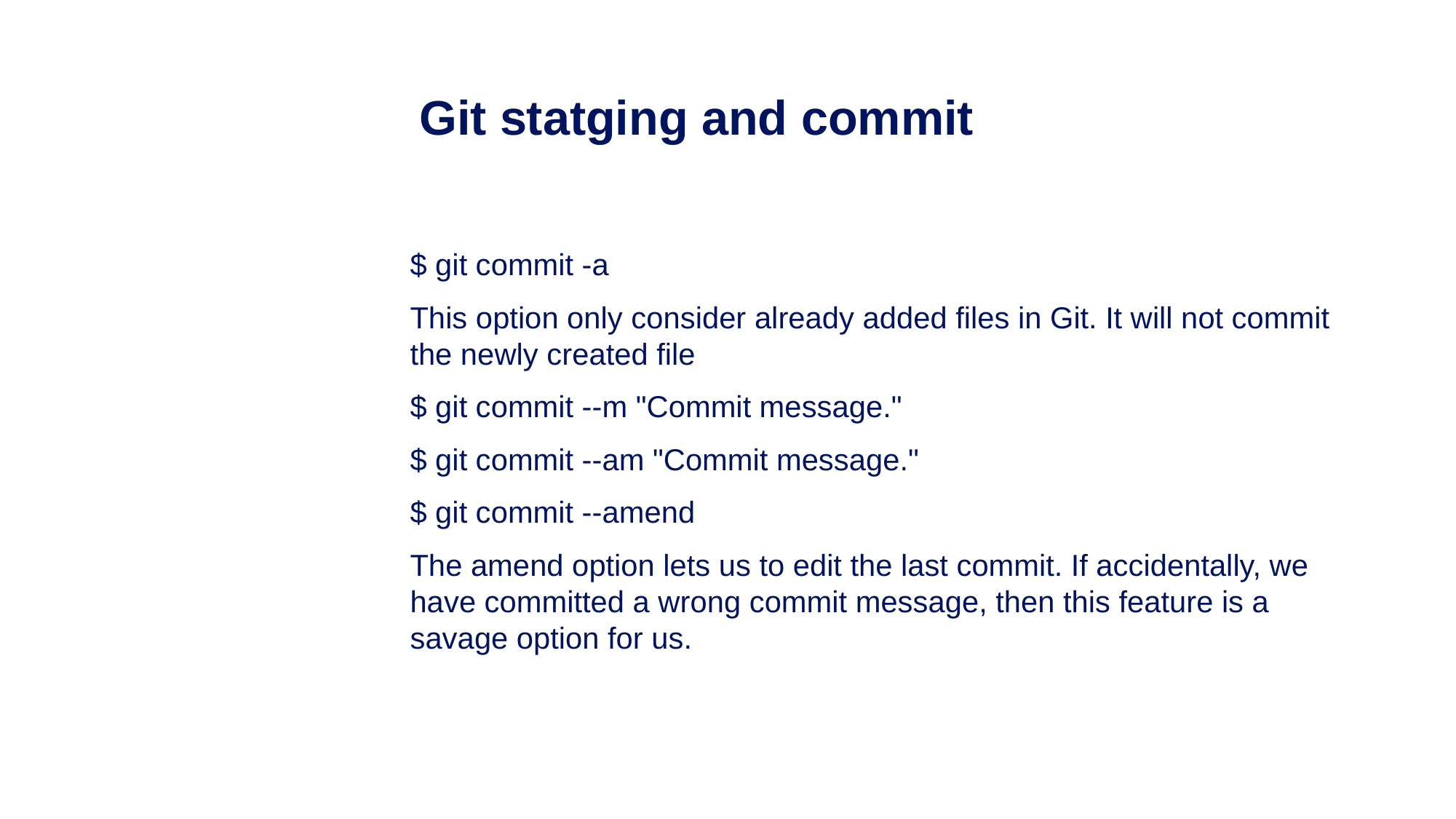

Git statging and commit
$ git commit -a
This option only consider already added files in Git. It will not commit the newly created file
$ git commit --m "Commit message."
$ git commit --am "Commit message."
$ git commit --amend
The amend option lets us to edit the last commit. If accidentally, we have committed a wrong commit message, then this feature is a savage option for us.